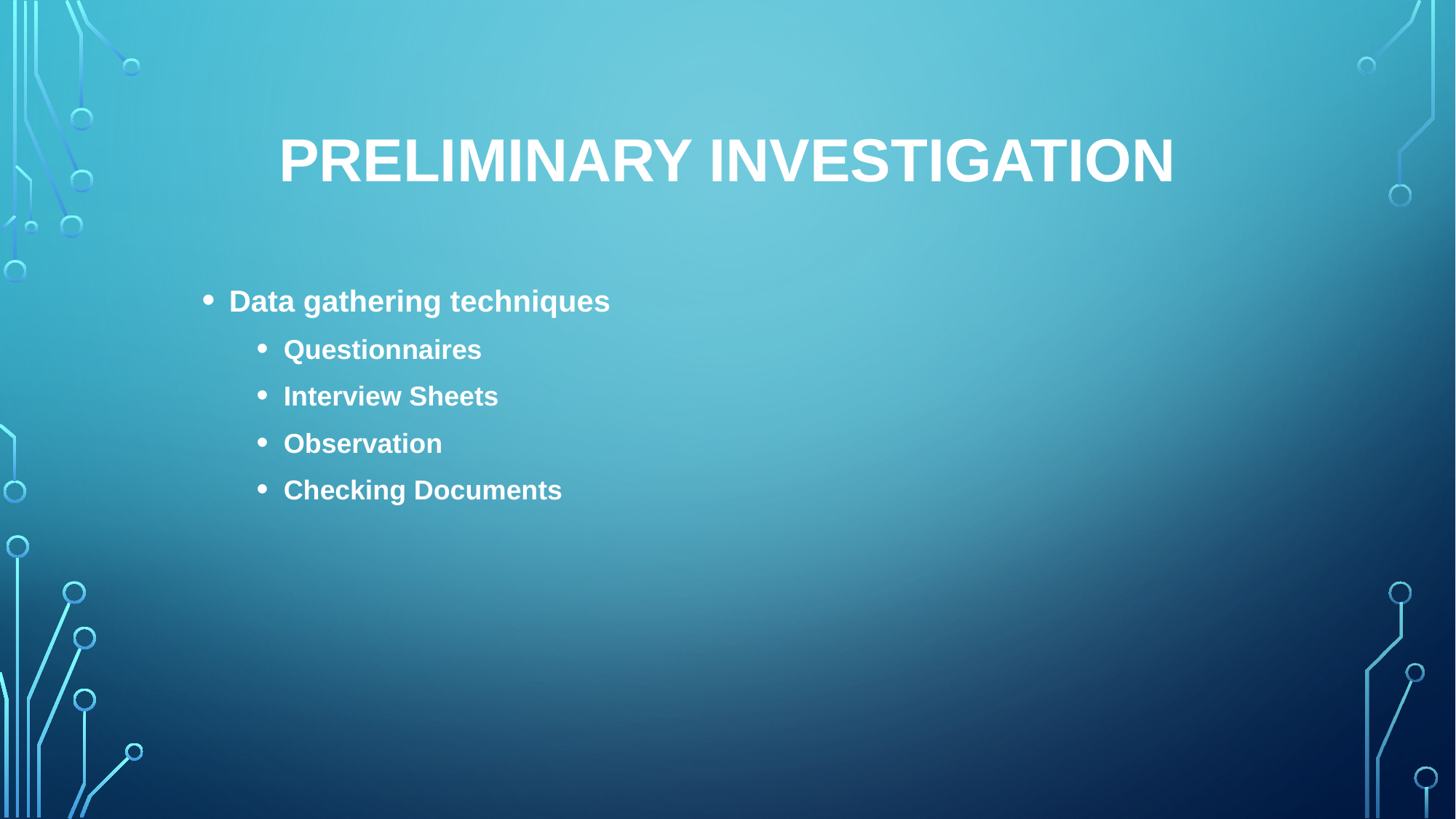

# Preliminary Investigation
Data gathering techniques
Questionnaires
Interview Sheets
Observation
Checking Documents